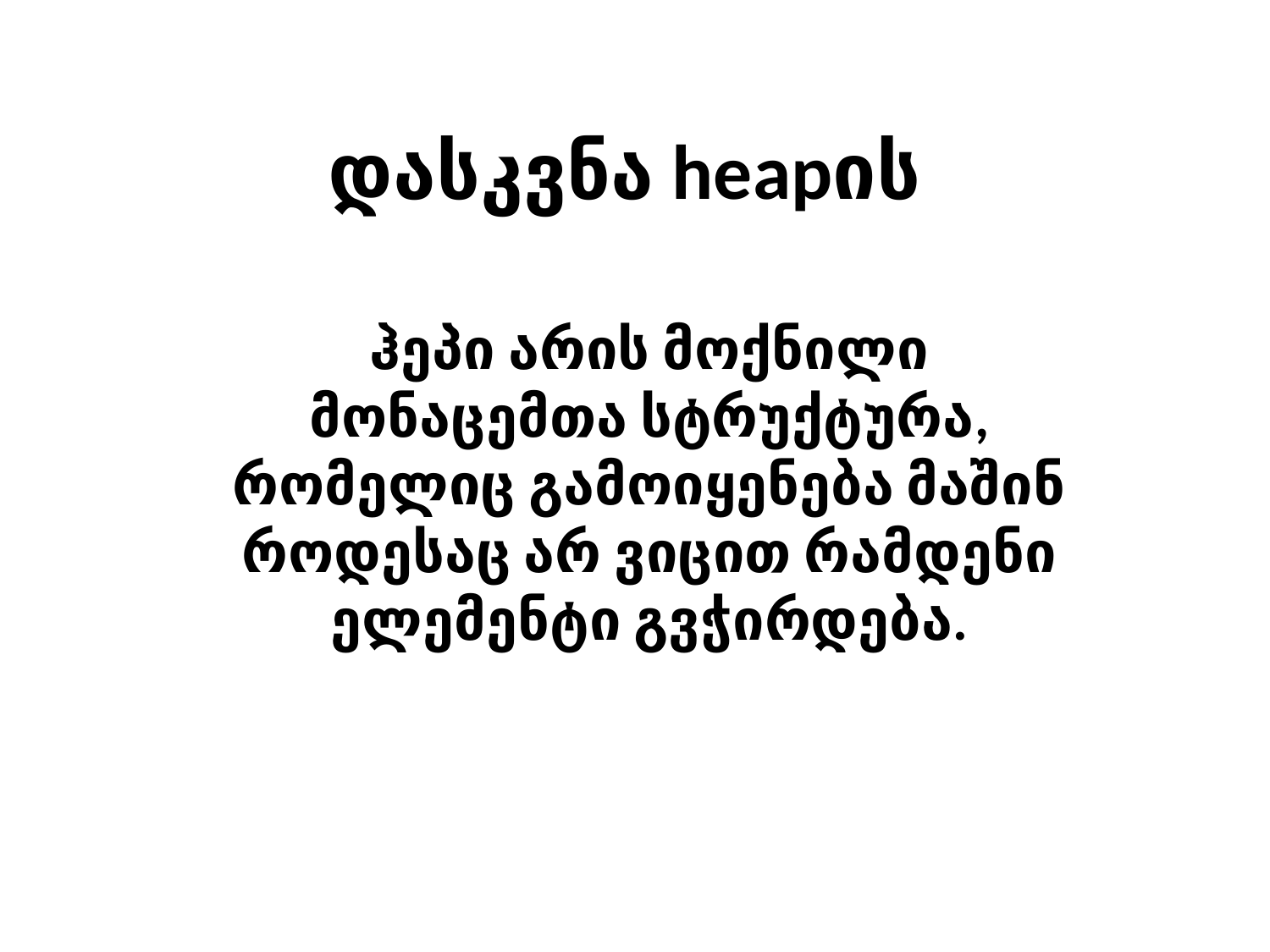

# დასკვნა heapის
ჰეპი არის მოქნილი მონაცემთა სტრუქტურა, რომელიც გამოიყენება მაშინ როდესაც არ ვიცით რამდენი ელემენტი გვჭირდება.